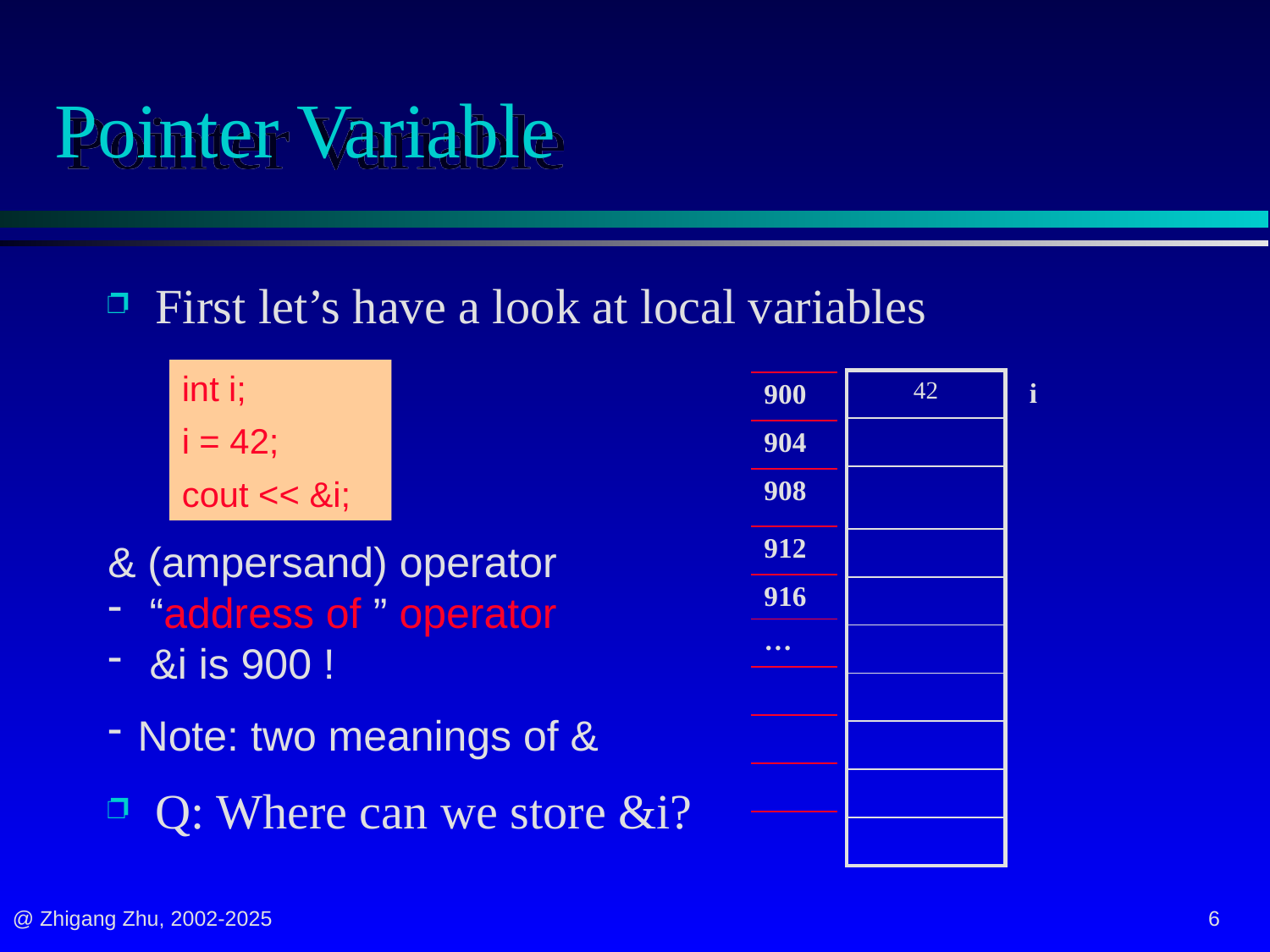

# Pointer Variable
First let’s have a look at local variables

Q: Where can we store &i?

int i;
i = 42;
cout << &i;
| 42 |
| --- |
|  |
|  |
|  |
|  |
|  |
|  |
|  |
|  |
|  |
| i |
| --- |
|  |
|  |
|  |
|  |
|  |
|  |
|  |
|  |
|  |
| 900 |
| --- |
| 904 |
| 908 |
| 912 |
| 916 |
| … |
|  |
|  |
|  |
|  |
& (ampersand) operator
 “address of ” operator
 &i is 900 !
Note: two meanings of &